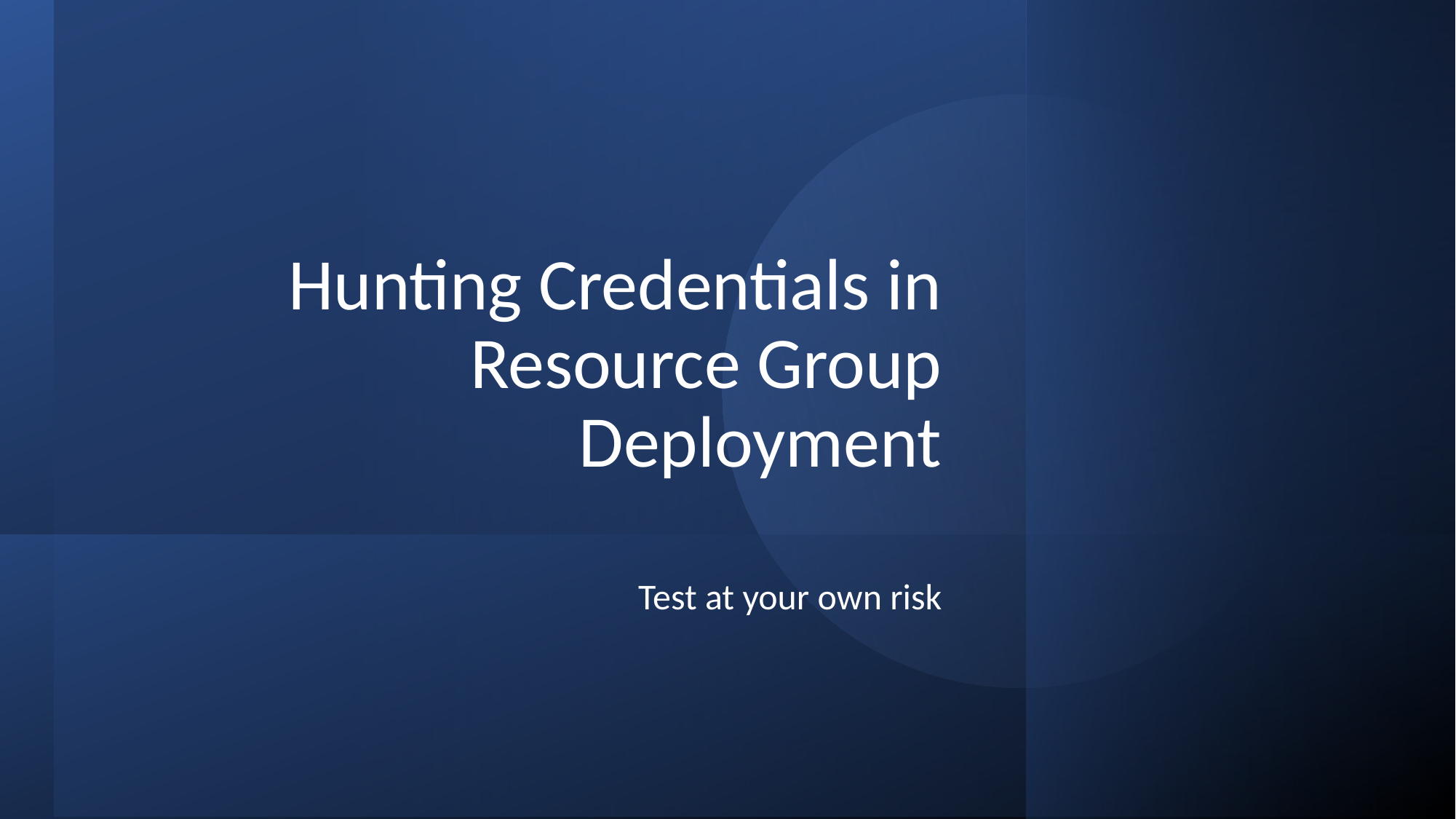

# Hunting Credentials in Resource Group Deployment

Test at your own risk